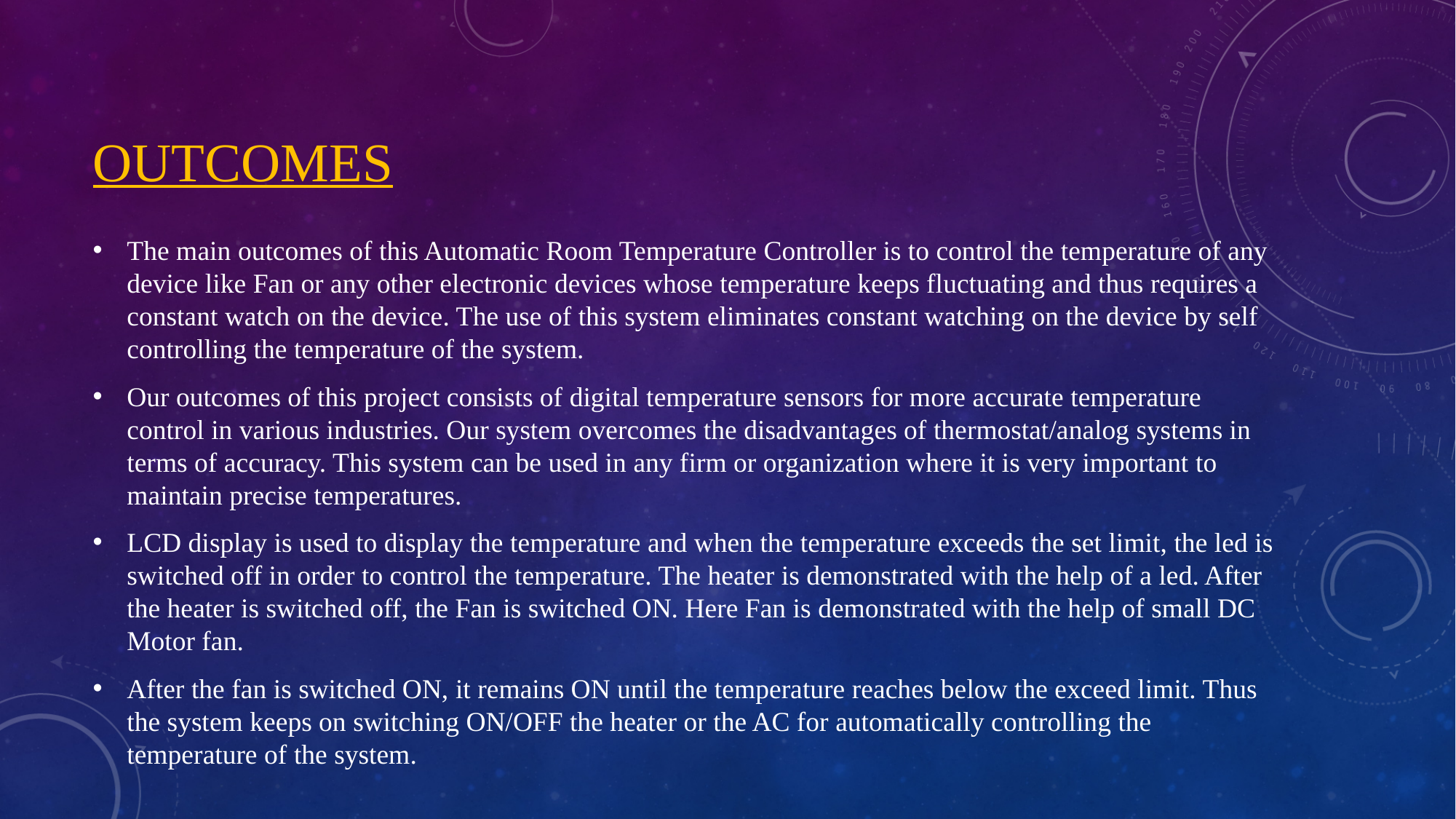

# OUTCOMES
The main outcomes of this Automatic Room Temperature Controller is to control the temperature of any device like Fan or any other electronic devices whose temperature keeps fluctuating and thus requires a constant watch on the device. The use of this system eliminates constant watching on the device by self controlling the temperature of the system.
Our outcomes of this project consists of digital temperature sensors for more accurate temperature control in various industries. Our system overcomes the disadvantages of thermostat/analog systems in terms of accuracy. This system can be used in any firm or organization where it is very important to maintain precise temperatures.
LCD display is used to display the temperature and when the temperature exceeds the set limit, the led is switched off in order to control the temperature. The heater is demonstrated with the help of a led. After the heater is switched off, the Fan is switched ON. Here Fan is demonstrated with the help of small DC Motor fan.
After the fan is switched ON, it remains ON until the temperature reaches below the exceed limit. Thus the system keeps on switching ON/OFF the heater or the AC for automatically controlling the temperature of the system.